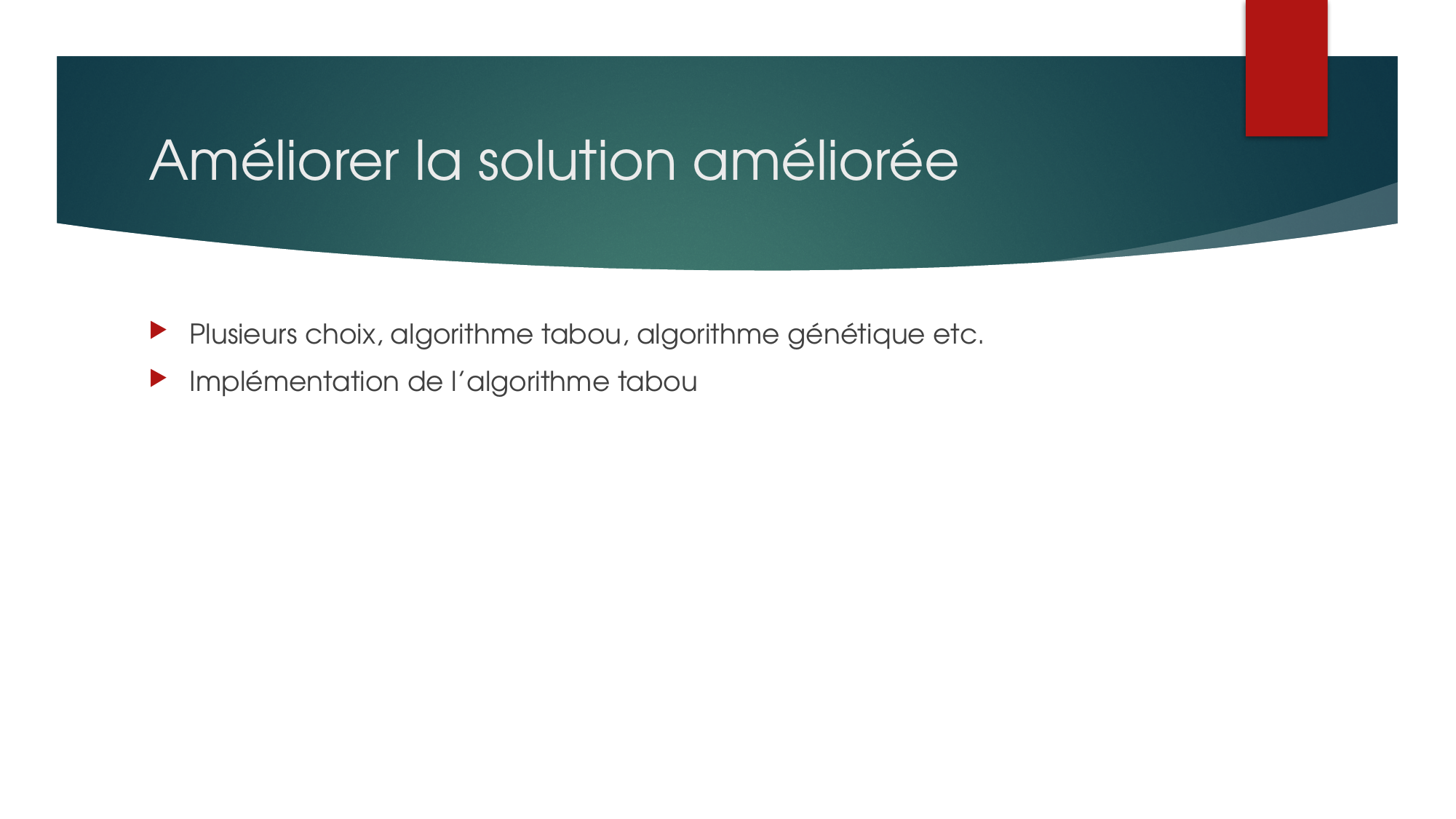

# Améliorer la solution améliorée
Plusieurs choix, algorithme tabou, algorithme génétique etc.
Implémentation de l’algorithme tabou